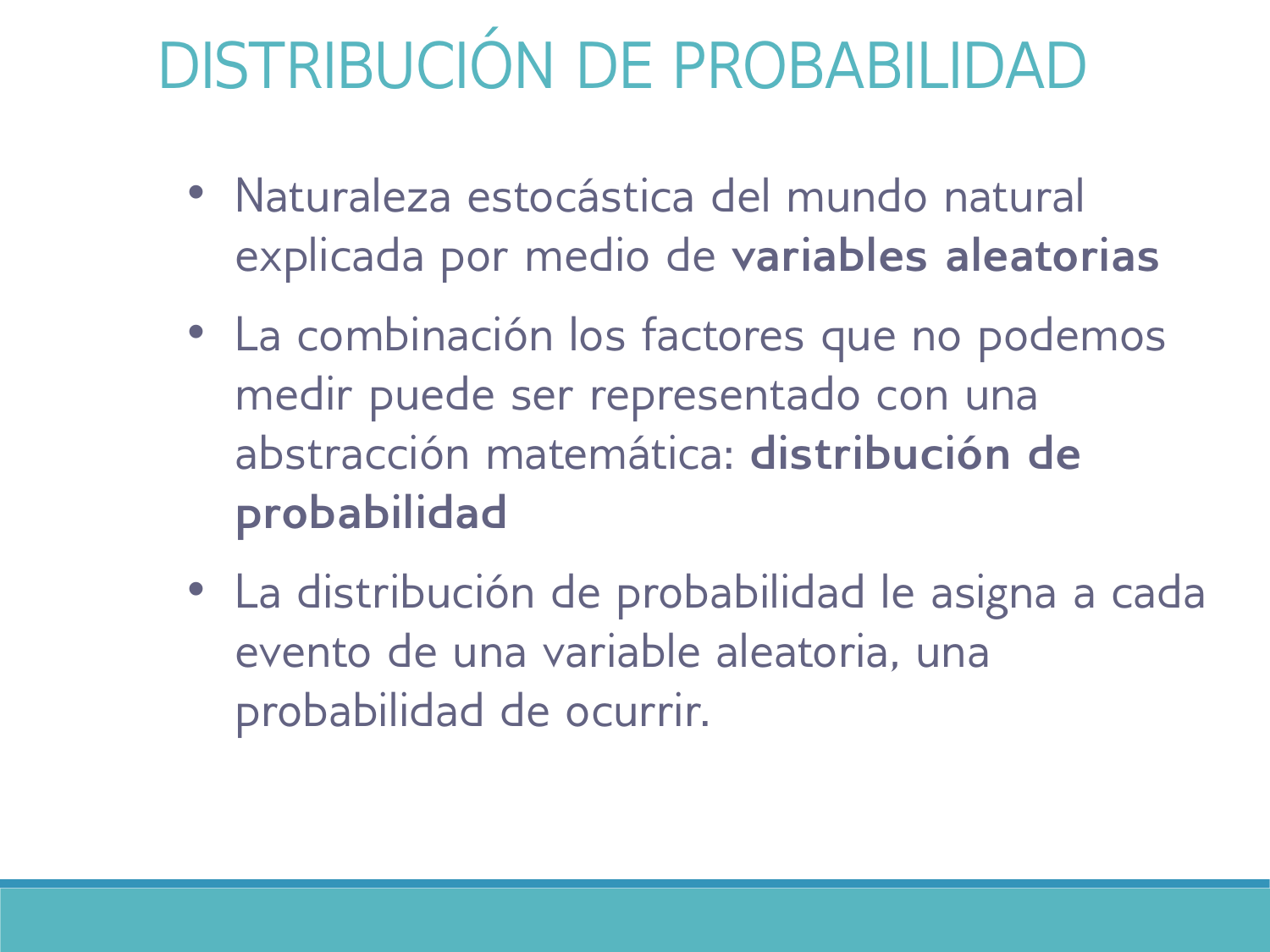

DISTRIBUCIÓN DE PROBABILIDAD
Naturaleza estocástica del mundo natural explicada por medio de variables aleatorias
La combinación los factores que no podemos medir puede ser representado con una abstracción matemática: distribución de probabilidad
La distribución de probabilidad le asigna a cada evento de una variable aleatoria, una probabilidad de ocurrir.